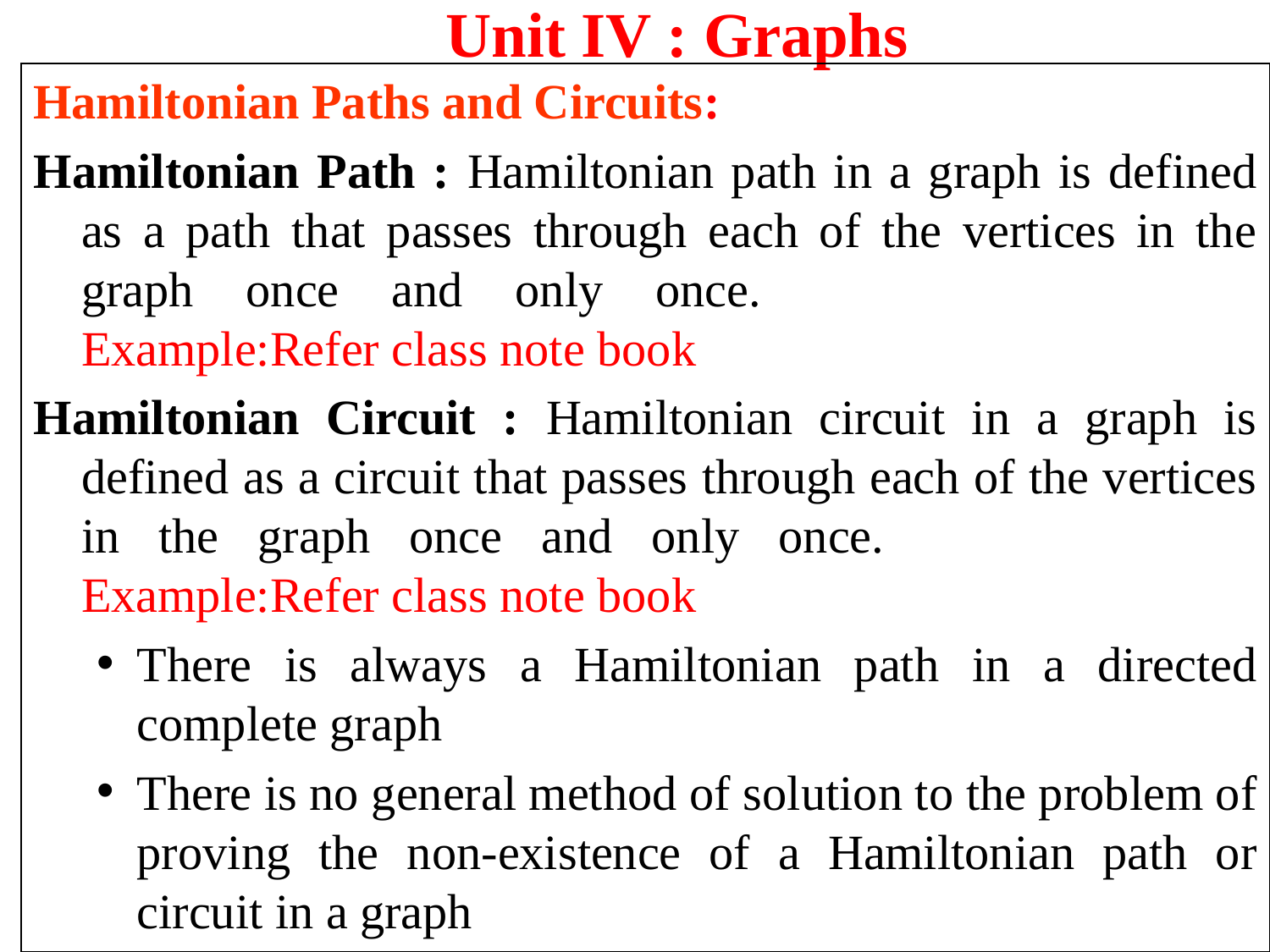

Unit IV : Graphs
Hamiltonian Paths and Circuits:
Hamiltonian Path : Hamiltonian path in a graph is defined as a path that passes through each of the vertices in the graph once and only once.				 Example:Refer class note book
Hamiltonian Circuit : Hamiltonian circuit in a graph is defined as a circuit that passes through each of the vertices in the graph once and only once.			 Example:Refer class note book
There is always a Hamiltonian path in a directed complete graph
There is no general method of solution to the problem of proving the non-existence of a Hamiltonian path or circuit in a graph